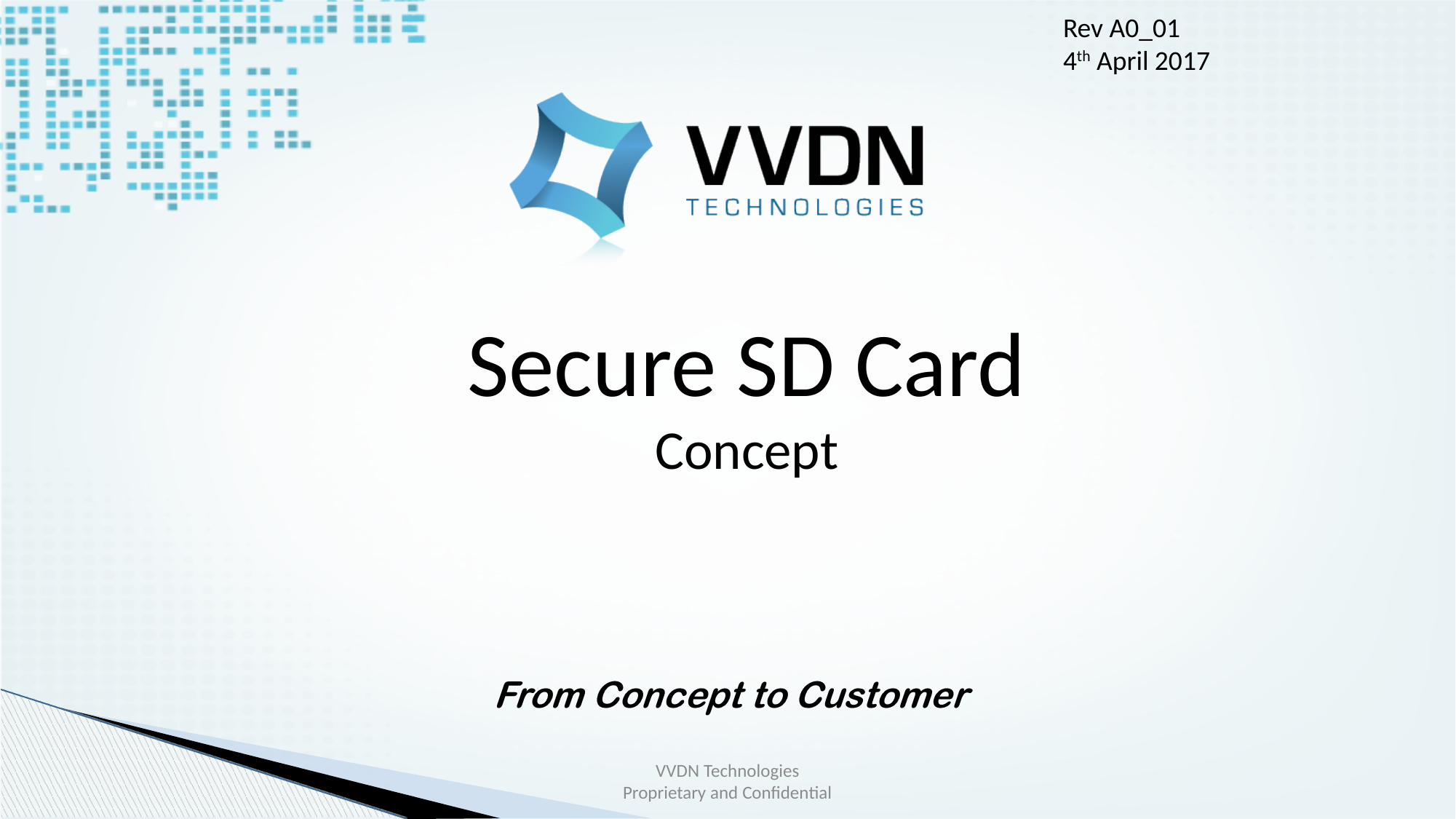

Rev A0_01
4th April 2017

Secure SD Card
Concept
VVDN Technologies
Proprietary and Confidential